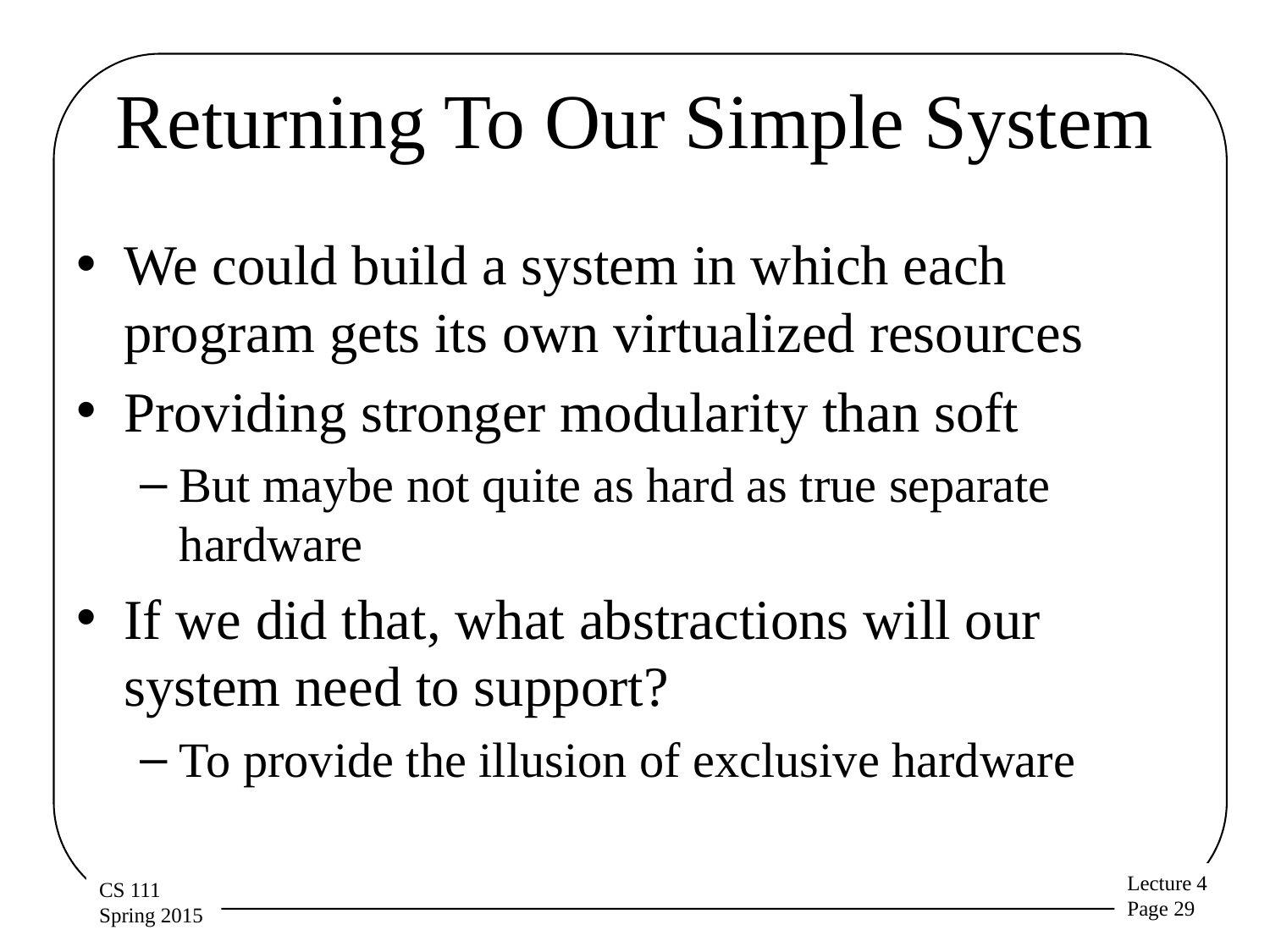

# Returning To Our Simple System
We could build a system in which each program gets its own virtualized resources
Providing stronger modularity than soft
But maybe not quite as hard as true separate hardware
If we did that, what abstractions will our system need to support?
To provide the illusion of exclusive hardware